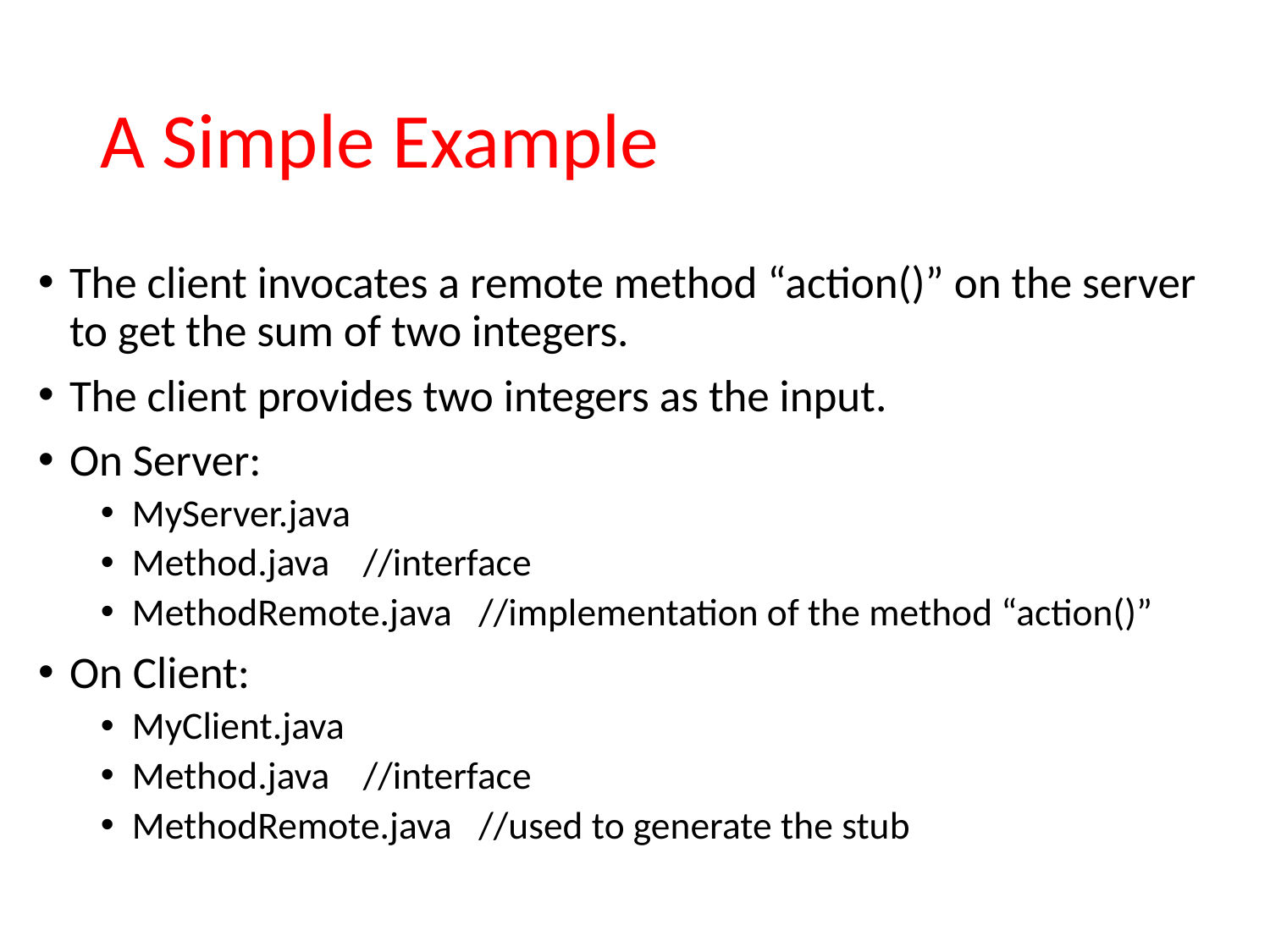

# A Simple Example
The client invocates a remote method “action()” on the server to get the sum of two integers.
The client provides two integers as the input.
On Server:
MyServer.java
Method.java		//interface
MethodRemote.java	//implementation of the method “action()”
On Client:
MyClient.java
Method.java		//interface
MethodRemote.java  	//used to generate the stub